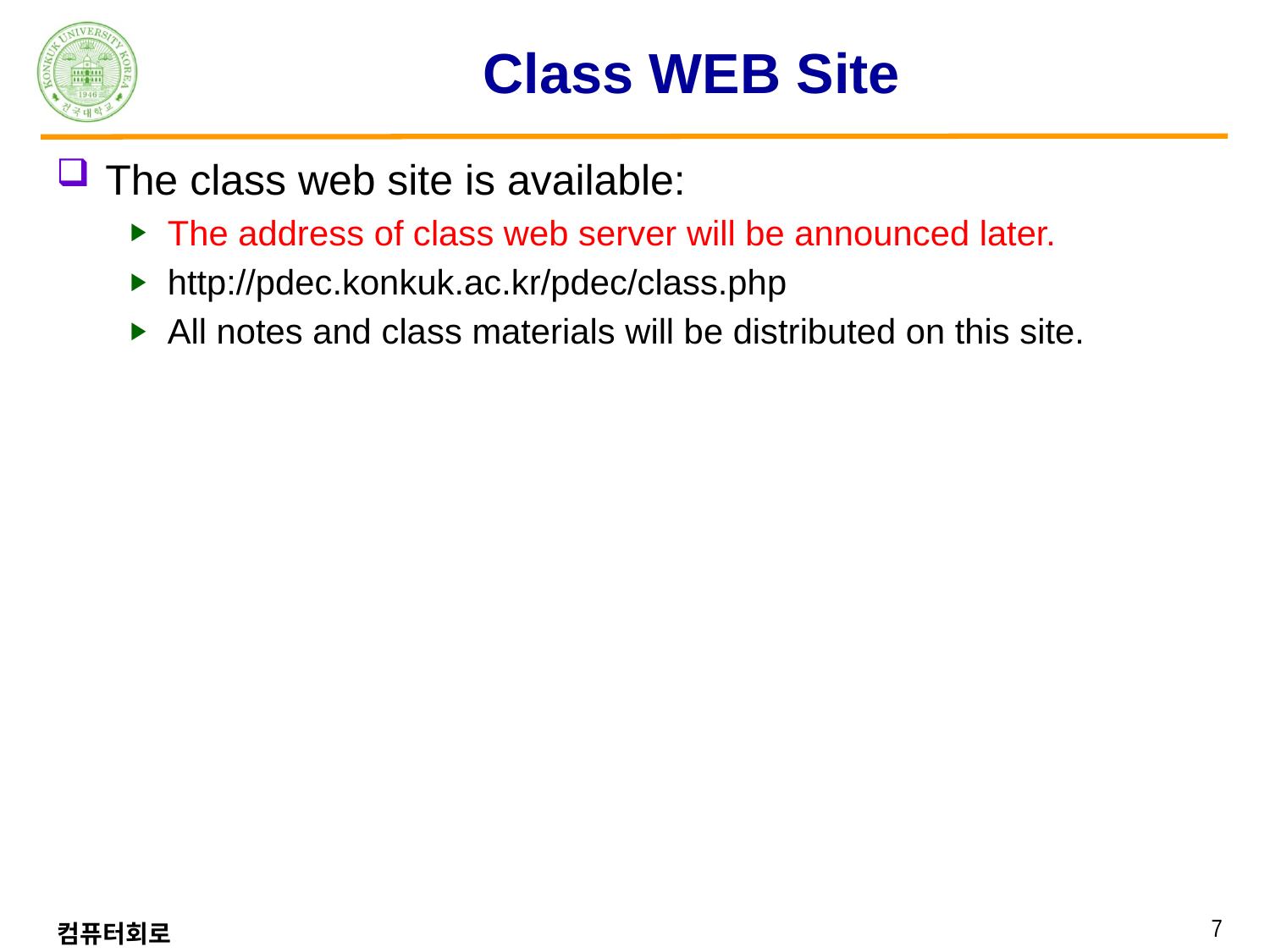

# Class WEB Site
The class web site is available:
The address of class web server will be announced later.
http://pdec.konkuk.ac.kr/pdec/class.php
All notes and class materials will be distributed on this site.

7